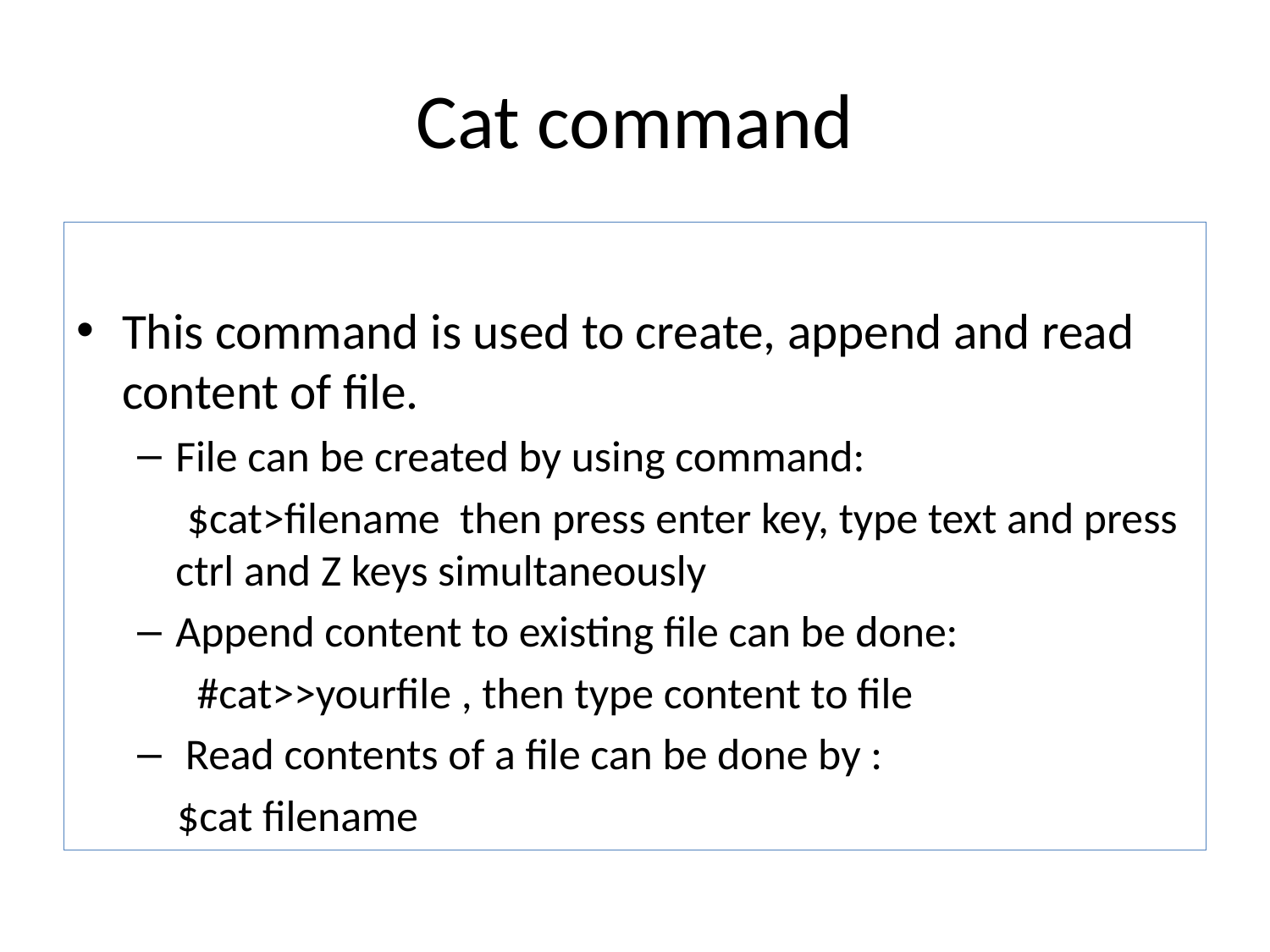

# Cat command

This command is used to create, append and read content of file.
File can be created by using command:
     $cat>filename  then press enter key, type text and press ctrl and Z keys simultaneously
Append content to existing file can be done:
      #cat>>yourfile , then type content to file
 Read contents of a file can be done by :
    $cat filename